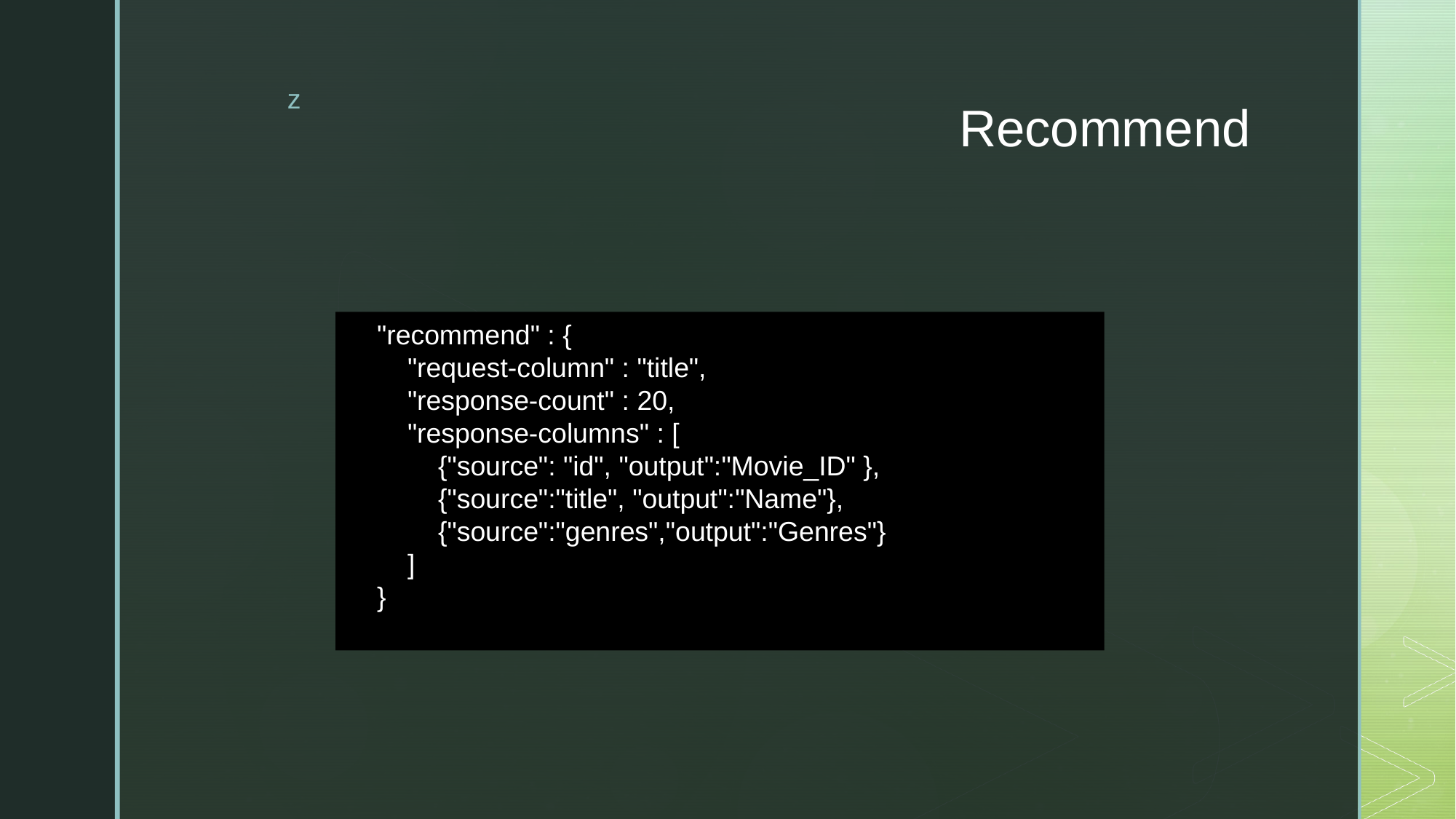

# Recommend
    "recommend" : {
        "request-column" : "title",
        "response-count" : 20,
        "response-columns" : [
            {"source": "id", "output":"Movie_ID" },
            {"source":"title", "output":"Name"},
            {"source":"genres","output":"Genres"}
        ]
    }